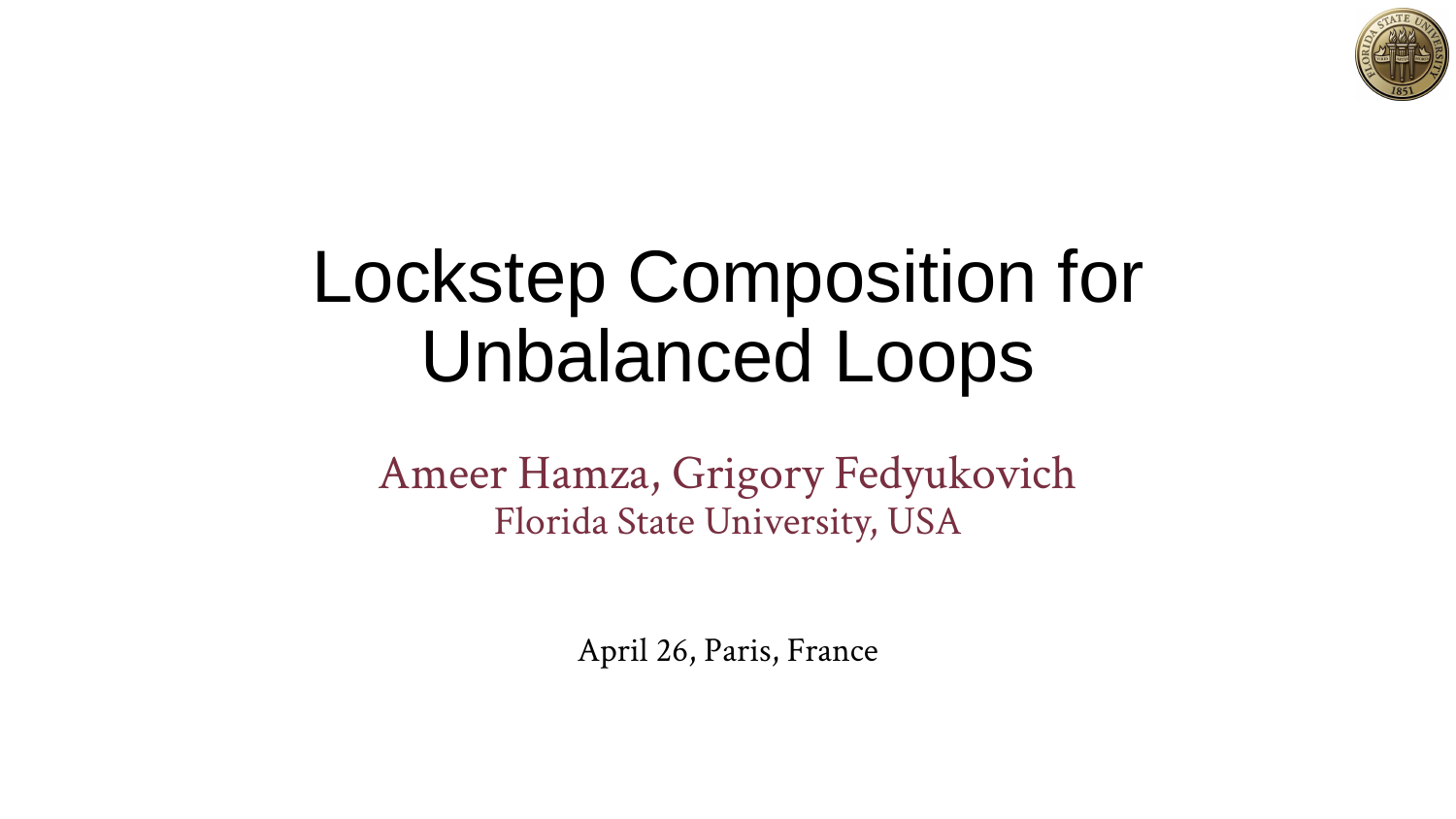

# Lockstep Composition for Unbalanced Loops
Ameer Hamza, Grigory Fedyukovich
Florida State University, USA
April 26, Paris, France